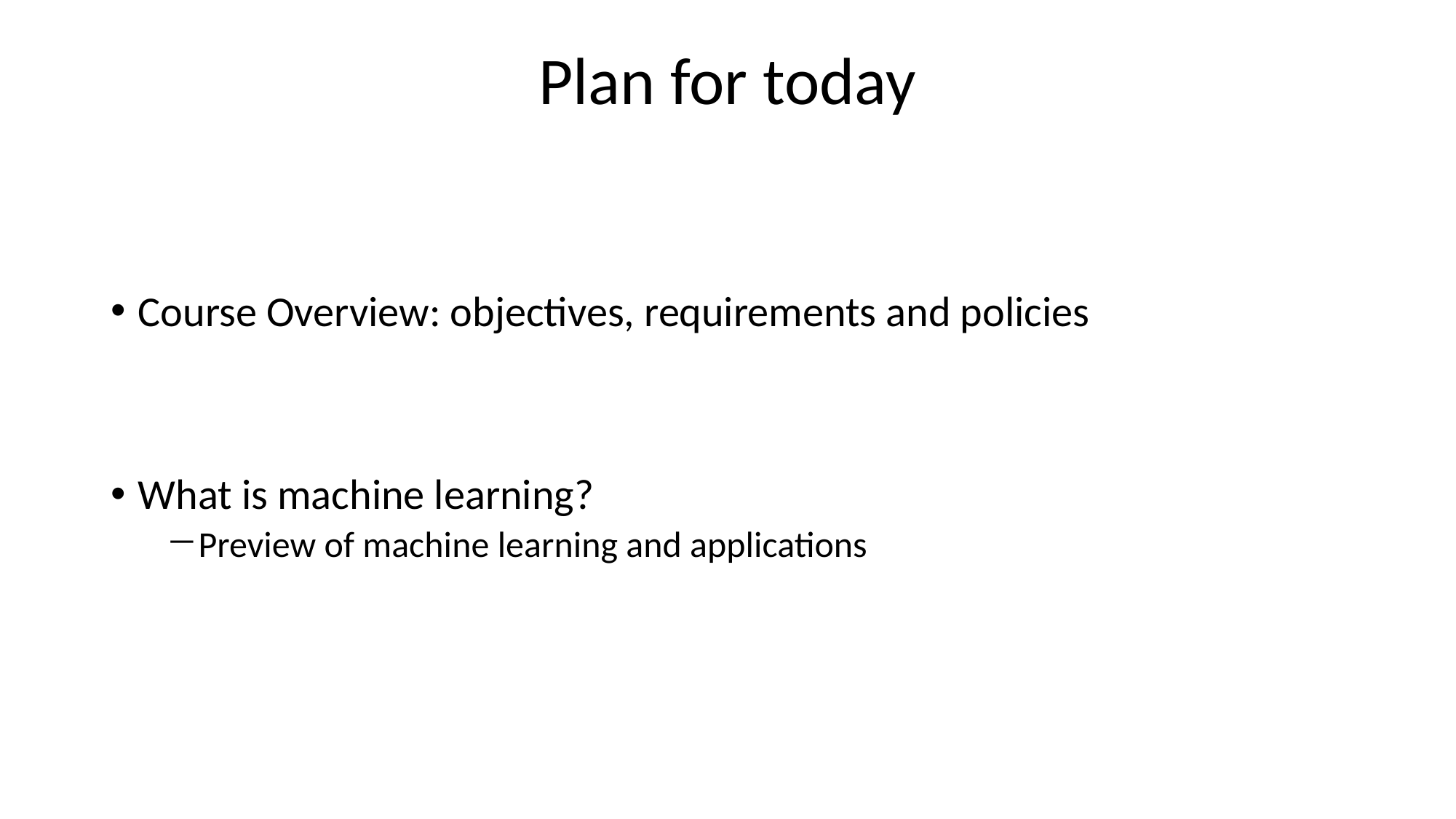

# Plan for today

Course Overview: objectives, requirements and policies

What is machine learning?
Preview of machine learning and applications